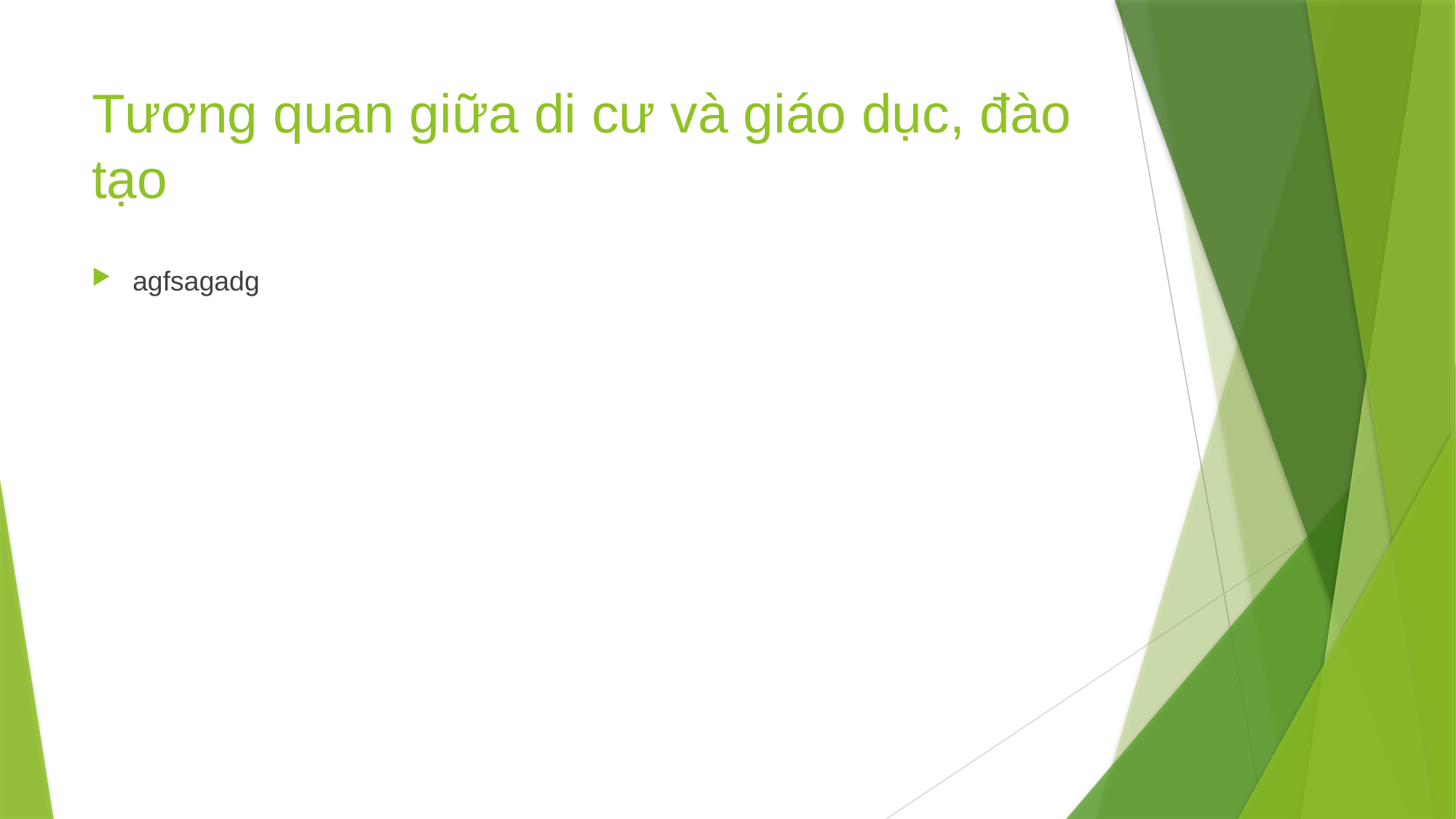

# Tương quan giữa di cư và giáo dục, đào tạo
agfsagadg